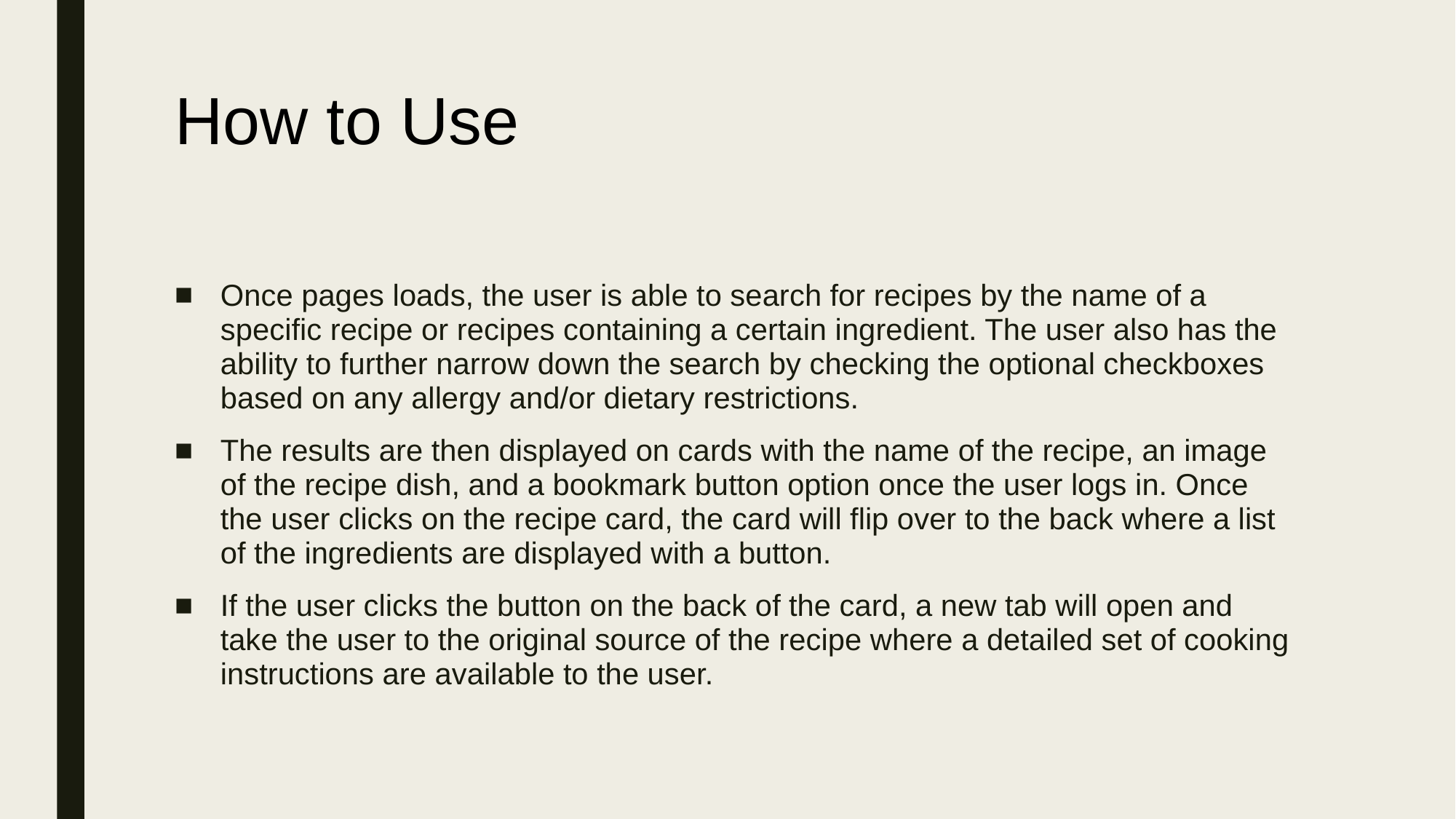

# How to Use
Once pages loads, the user is able to search for recipes by the name of a specific recipe or recipes containing a certain ingredient. The user also has the ability to further narrow down the search by checking the optional checkboxes based on any allergy and/or dietary restrictions.
The results are then displayed on cards with the name of the recipe, an image of the recipe dish, and a bookmark button option once the user logs in. Once the user clicks on the recipe card, the card will flip over to the back where a list of the ingredients are displayed with a button.
If the user clicks the button on the back of the card, a new tab will open and take the user to the original source of the recipe where a detailed set of cooking instructions are available to the user.